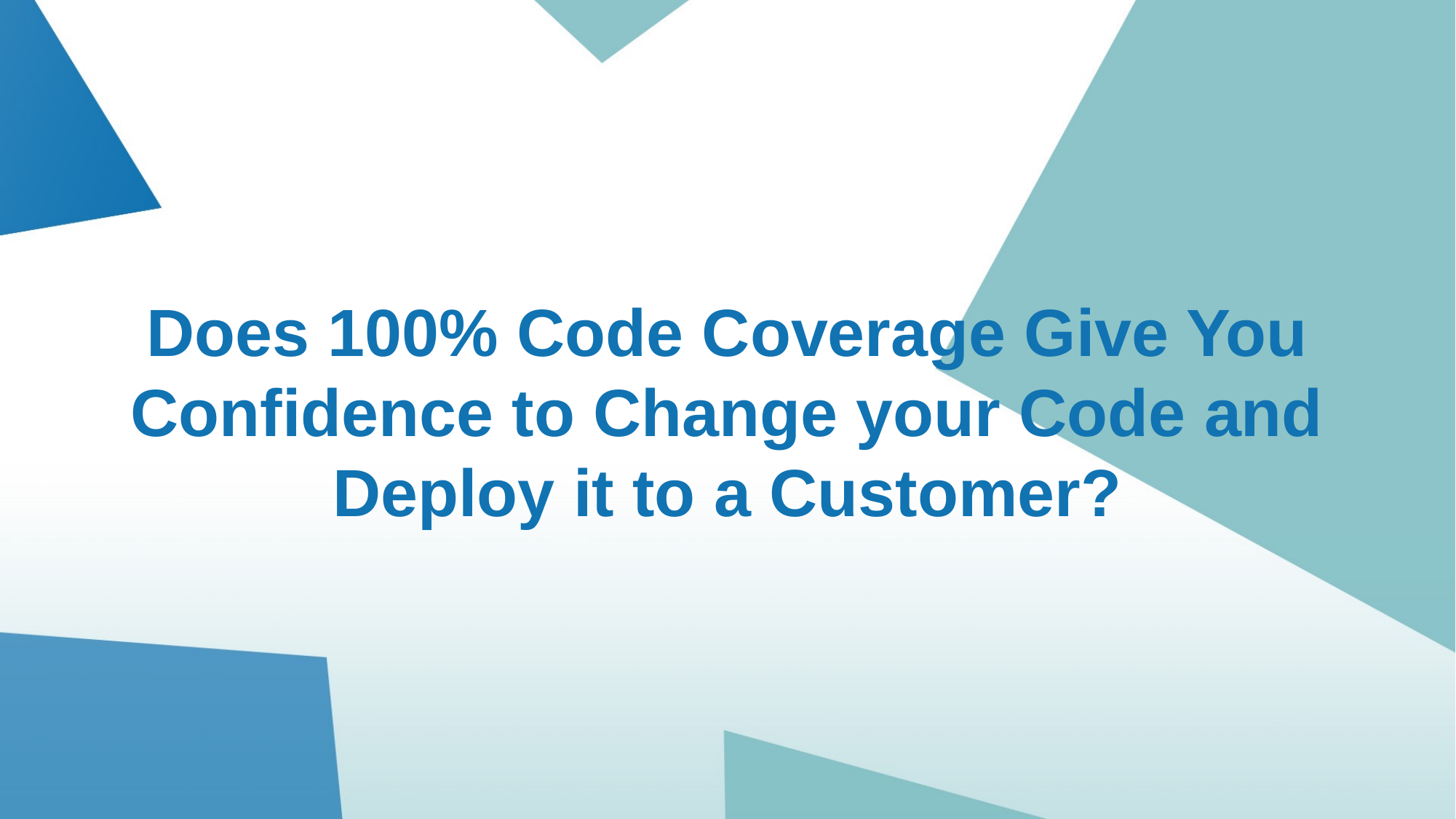

# Does 100% Code Coverage Give You Confidence to Change your Code and Deploy it to a Customer?